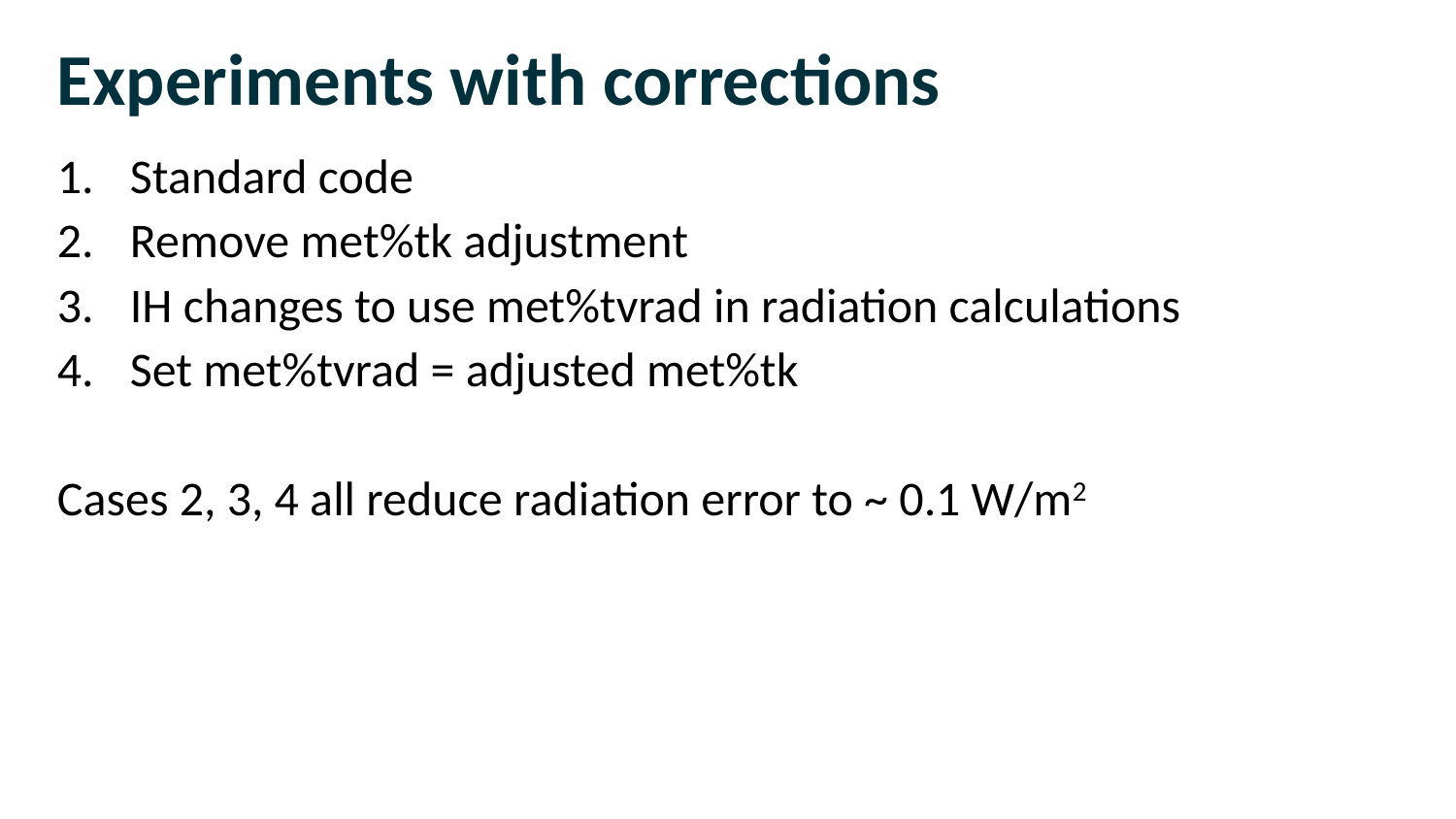

# Experiments with corrections
Standard code
Remove met%tk adjustment
IH changes to use met%tvrad in radiation calculations
Set met%tvrad = adjusted met%tk

Cases 2, 3, 4 all reduce radiation error to ~ 0.1 W/m2
13  |
Single Column Model  |  Martin Dix